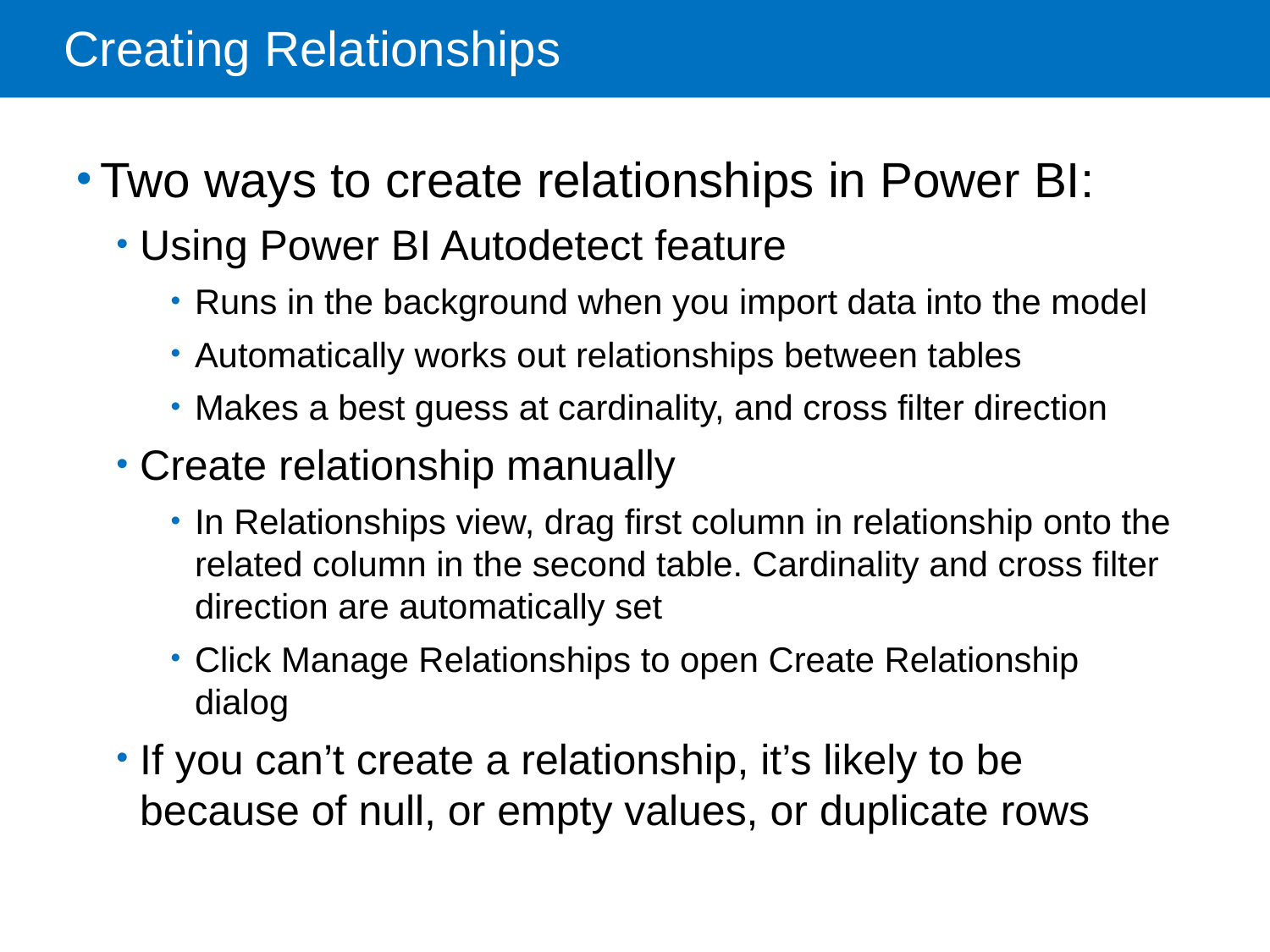

# Creating Relationships
Two ways to create relationships in Power BI:
Using Power BI Autodetect feature
Runs in the background when you import data into the model
Automatically works out relationships between tables
Makes a best guess at cardinality, and cross filter direction
Create relationship manually
In Relationships view, drag first column in relationship onto the related column in the second table. Cardinality and cross filter direction are automatically set
Click Manage Relationships to open Create Relationship dialog
If you can’t create a relationship, it’s likely to be because of null, or empty values, or duplicate rows